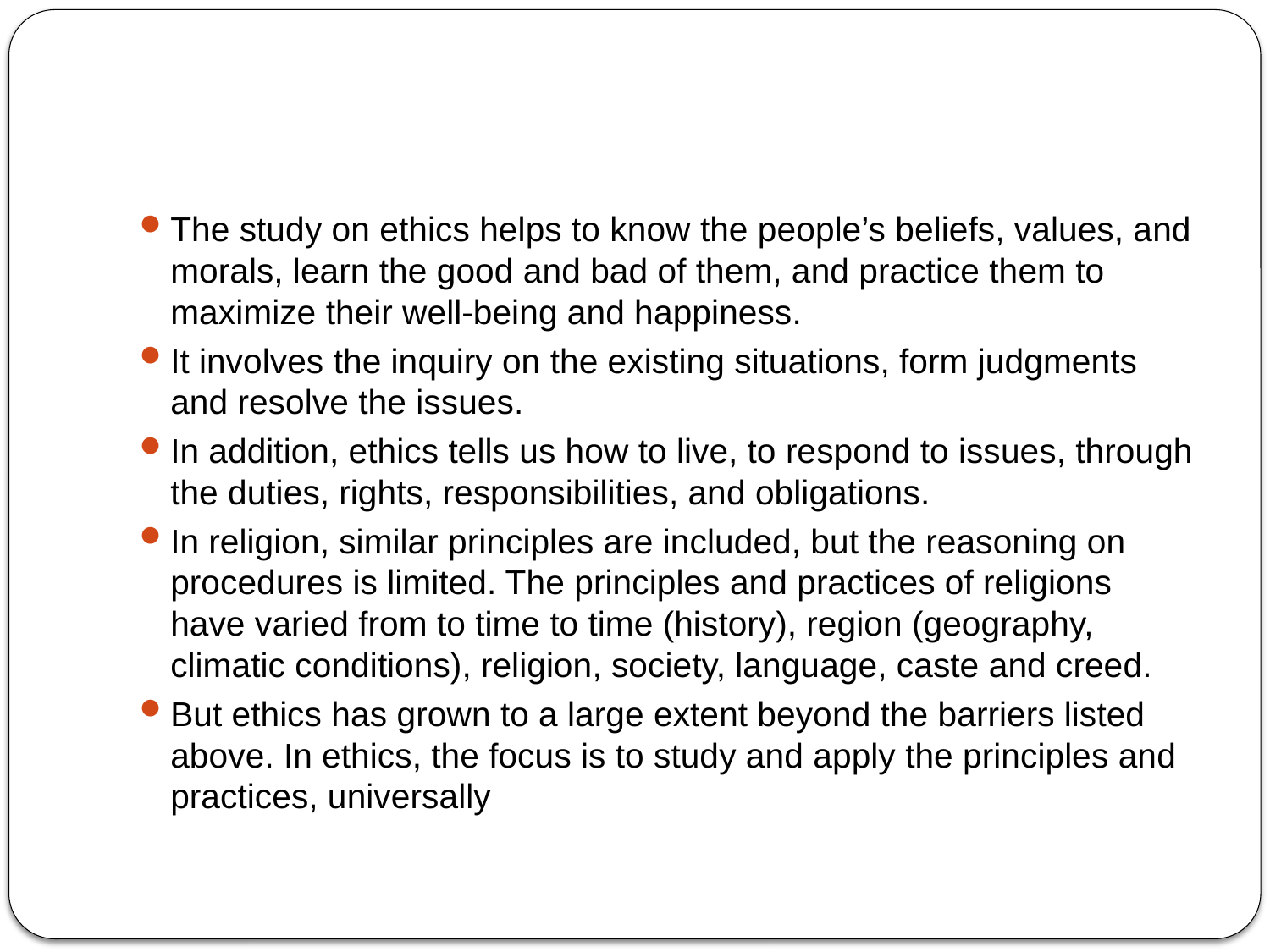

The study on ethics helps to know the people’s beliefs, values, and morals, learn the good and bad of them, and practice them to maximize their well-being and happiness.
It involves the inquiry on the existing situations, form judgments and resolve the issues.
In addition, ethics tells us how to live, to respond to issues, through the duties, rights, responsibilities, and obligations.
In religion, similar principles are included, but the reasoning on procedures is limited. The principles and practices of religions have varied from to time to time (history), region (geography, climatic conditions), religion, society, language, caste and creed.
But ethics has grown to a large extent beyond the barriers listed above. In ethics, the focus is to study and apply the principles and practices, universally